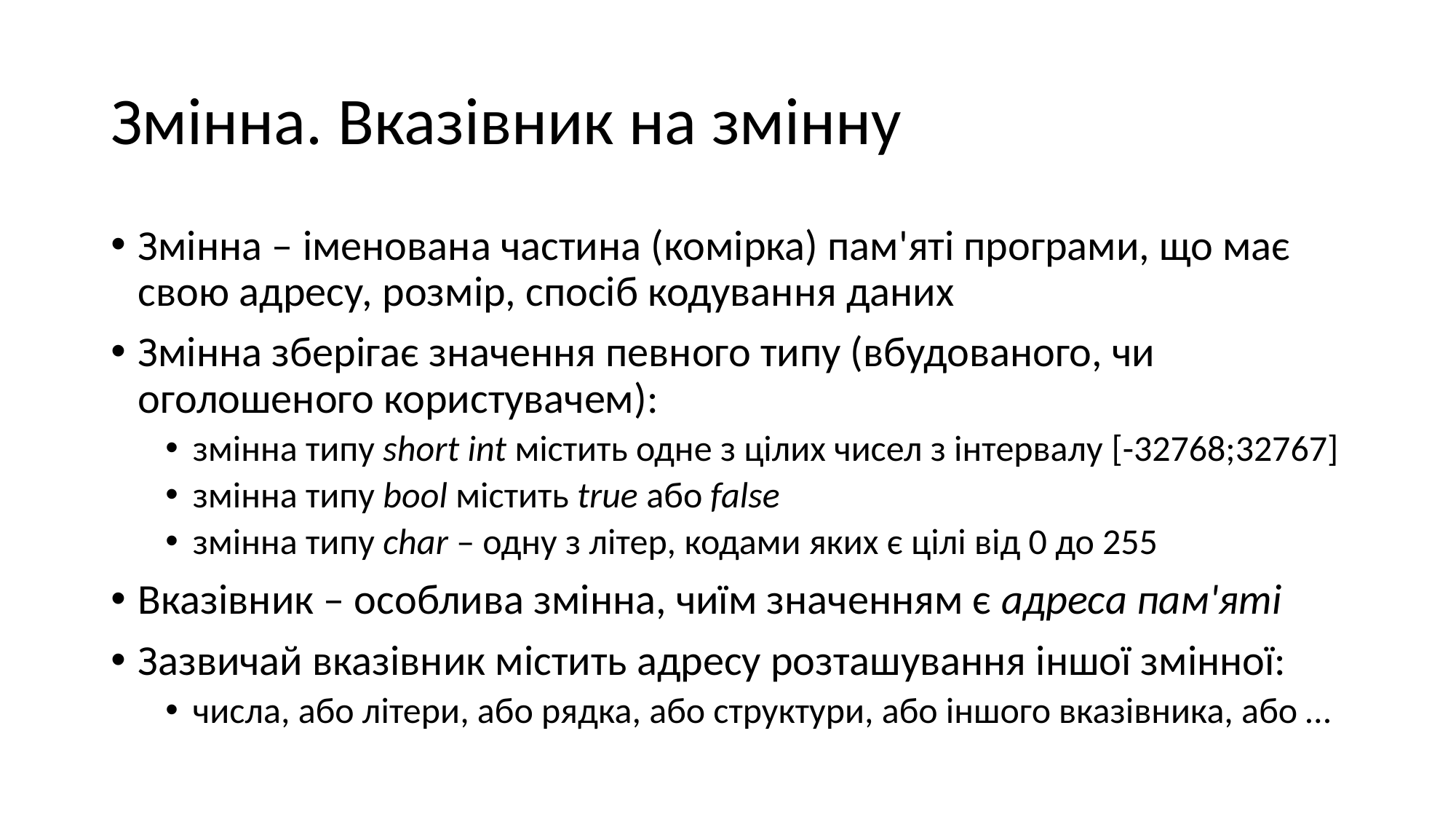

# Змінна. Вказівник на змінну
Змінна – іменована частина (комірка) пам'яті програми, що має свою адресу, розмір, спосіб кодування даних
Змінна зберігає значення певного типу (вбудованого, чи оголошеного користувачем):
змінна типу short int містить одне з цілих чисел з інтервалу [-32768;32767]
змінна типу bool містить true або false
змінна типу char – одну з літер, кодами яких є цілі від 0 до 255
Вказівник – особлива змінна, чиїм значенням є адреса пам'яті
Зазвичай вказівник містить адресу розташування іншої змінної:
числа, або літери, або рядка, або структури, або іншого вказівника, або …